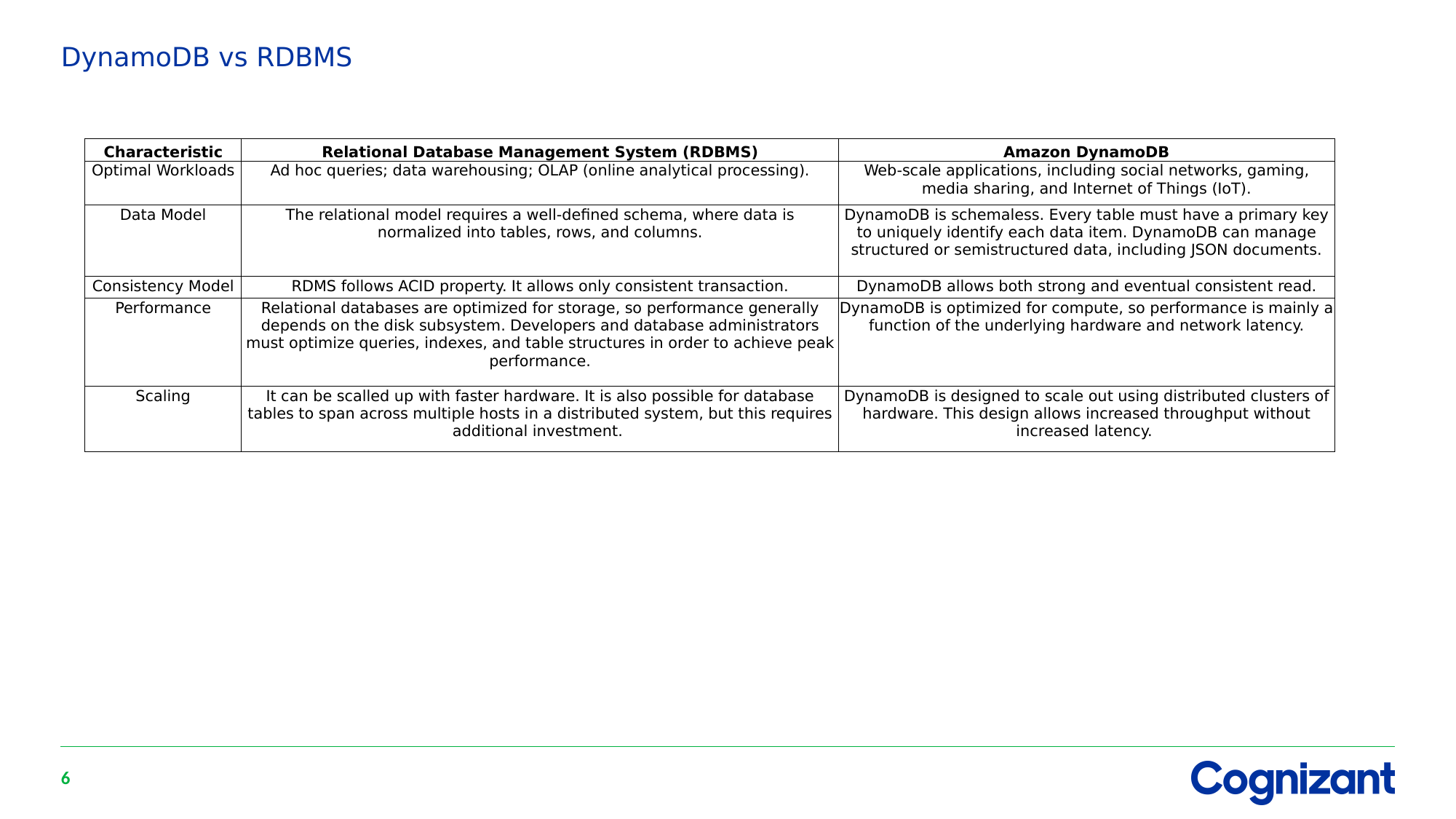

# DynamoDB vs RDBMS
| Characteristic | Relational Database Management System (RDBMS) | Amazon DynamoDB |
| --- | --- | --- |
| Optimal Workloads | Ad hoc queries; data warehousing; OLAP (online analytical processing). | Web-scale applications, including social networks, gaming, media sharing, and Internet of Things (IoT). |
| Data Model | The relational model requires a well-defined schema, where data is normalized into tables, rows, and columns. | DynamoDB is schemaless. Every table must have a primary key to uniquely identify each data item. DynamoDB can manage structured or semistructured data, including JSON documents. |
| Consistency Model | RDMS follows ACID property. It allows only consistent transaction. | DynamoDB allows both strong and eventual consistent read. |
| Performance | Relational databases are optimized for storage, so performance generally depends on the disk subsystem. Developers and database administrators must optimize queries, indexes, and table structures in order to achieve peak performance. | DynamoDB is optimized for compute, so performance is mainly a function of the underlying hardware and network latency. |
| Scaling | It can be scalled up with faster hardware. It is also possible for database tables to span across multiple hosts in a distributed system, but this requires additional investment. | DynamoDB is designed to scale out using distributed clusters of hardware. This design allows increased throughput without increased latency. |
6